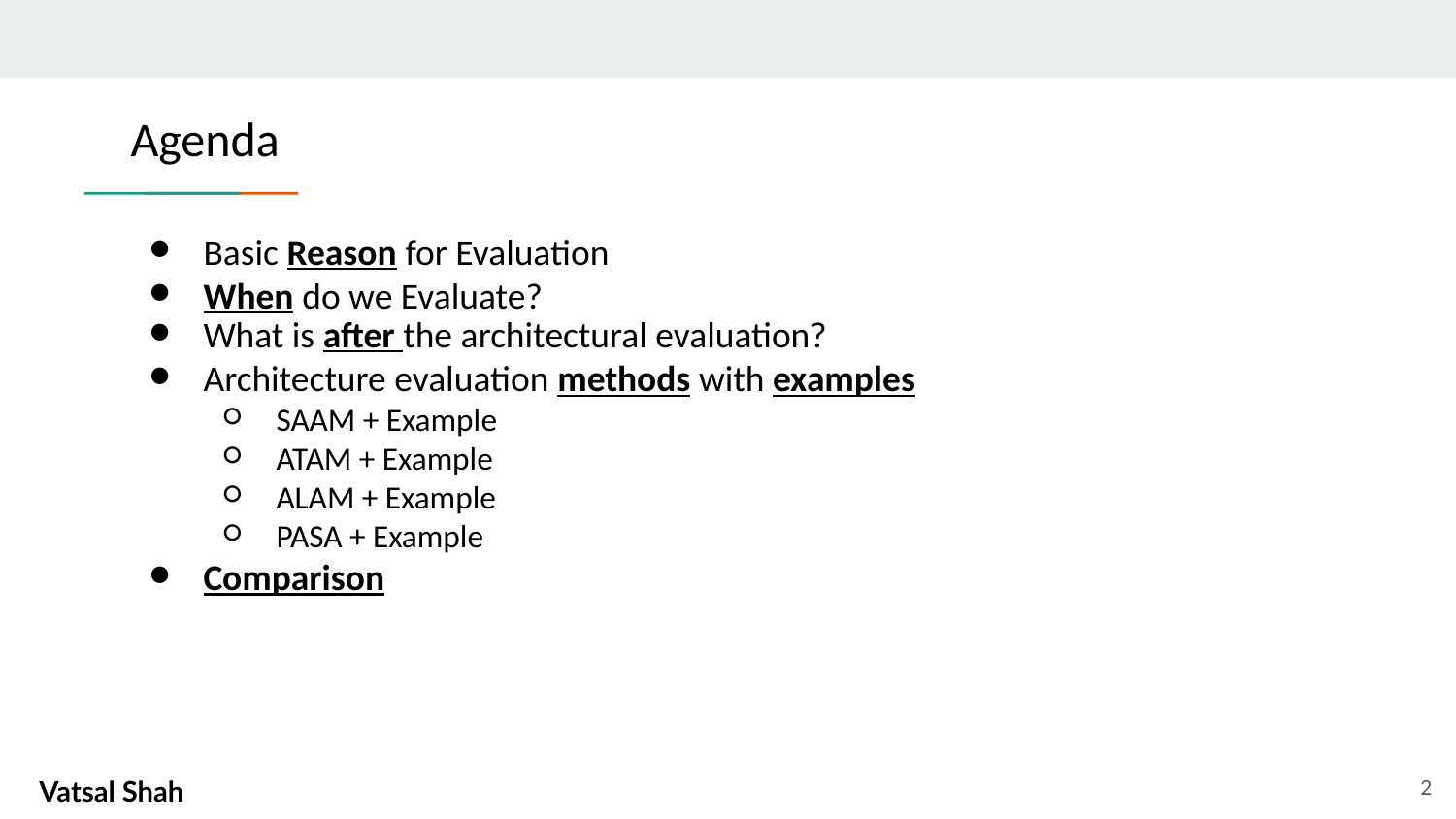

# Agenda
Basic Reason for Evaluation
When do we Evaluate?
What is after the architectural evaluation?
Architecture evaluation methods with examples
SAAM + Example
ATAM + Example
ALAM + Example
PASA + Example
Comparison
2
Vatsal Shah